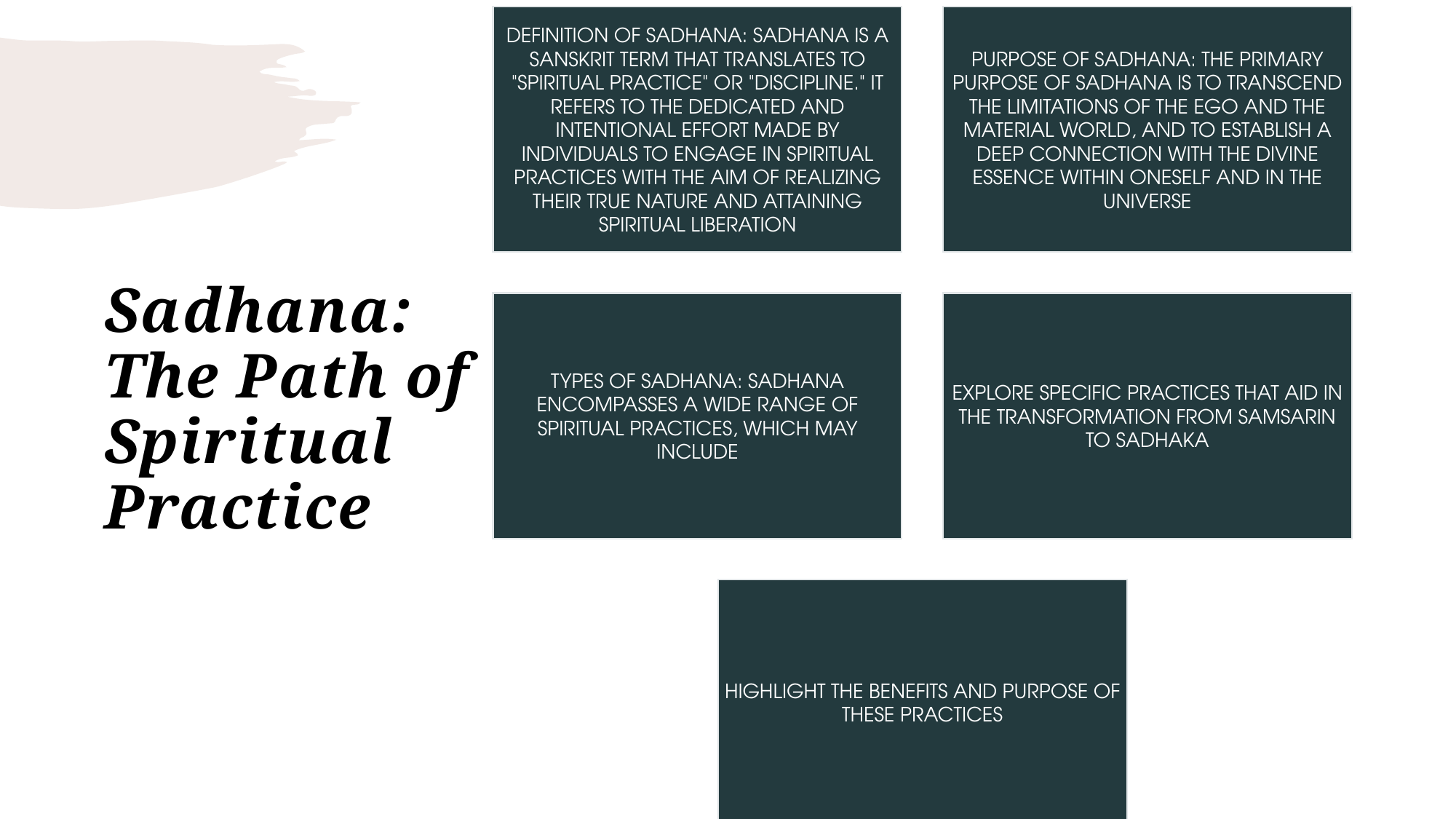

Definition of Sadhana: Sadhana is a Sanskrit term that translates to "spiritual practice" or "discipline." It refers to the dedicated and intentional effort made by individuals to engage in spiritual practices with the aim of realizing their true nature and attaining spiritual liberation
Purpose of Sadhana: The primary purpose of Sadhana is to transcend the limitations of the ego and the material world, and to establish a deep connection with the divine essence within oneself and in the universe
Types of Sadhana: Sadhana encompasses a wide range of spiritual practices, which may include
Explore specific practices that aid in the transformation from Samsarin to Sadhaka
Highlight the benefits and purpose of these practices
# Sadhana: The Path of Spiritual Practice